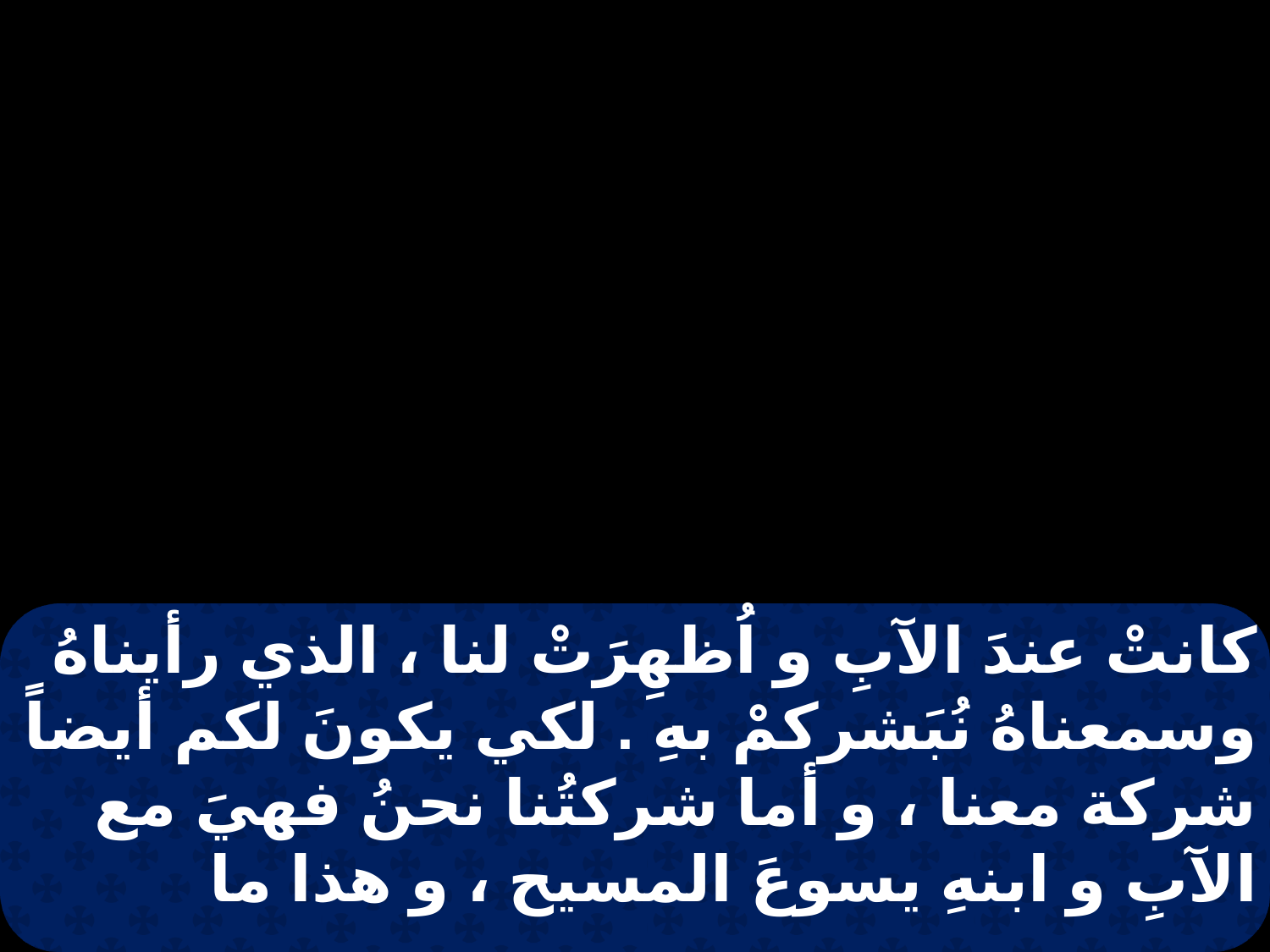

كانتْ عندَ الآبِ و اُظهِرَتْ لنا ، الذي رأيناهُ وسمعناهُ نُبَشركمْ بهِ . لكي يكونَ لكم أيضاً شركة معنا ، و أما شركتُنا نحنُ فهيَ مع الآبِ و ابنهِ يسوعَ المسيح ، و هذا ما